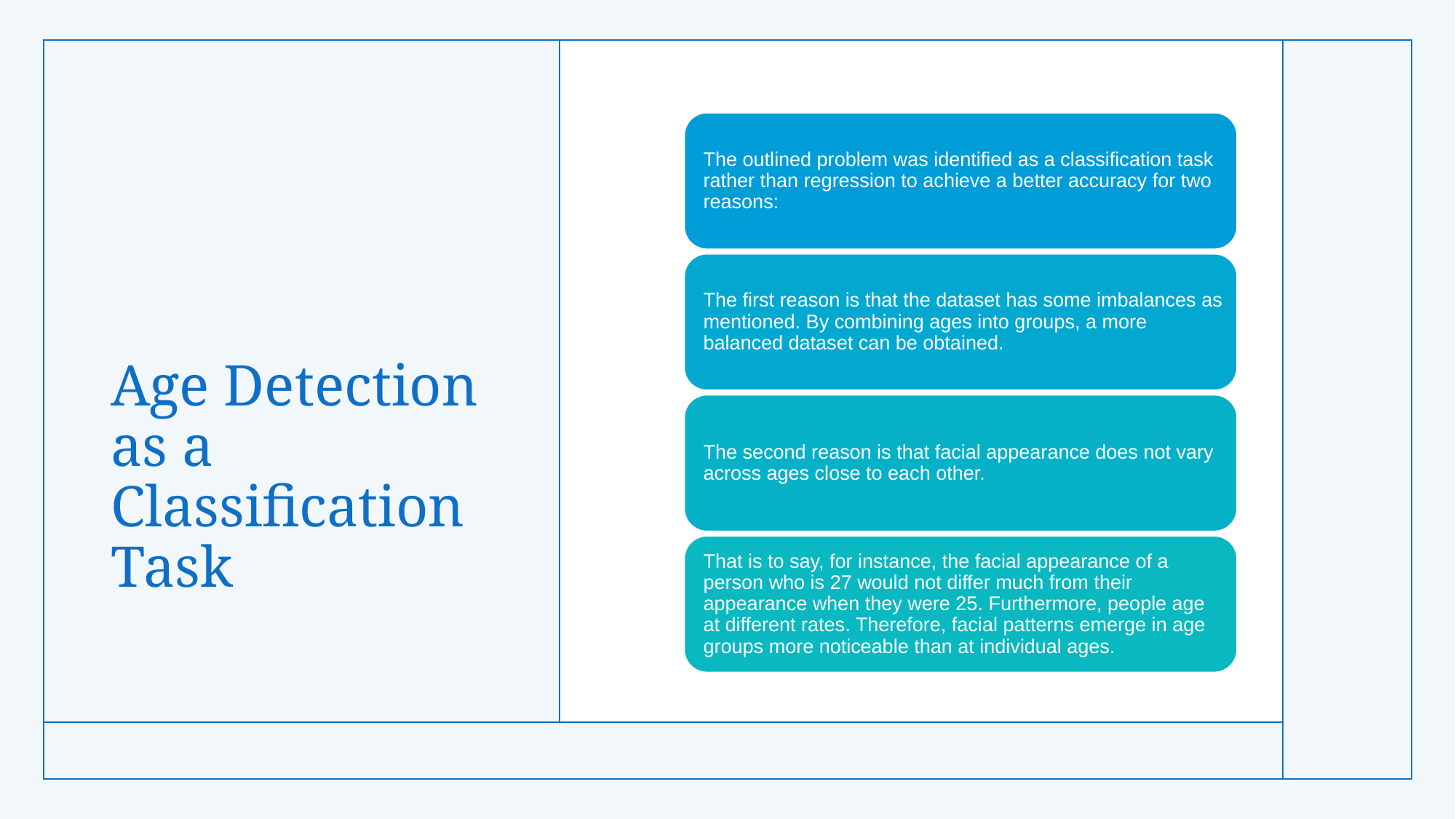

The outlined problem was identified as a classification task rather than regression to achieve a better accuracy for two reasons:
The first reason is that the dataset has some imbalances as mentioned. By combining ages into groups, a more balanced dataset can be obtained.
The second reason is that facial appearance does not vary across ages close to each other.
That is to say, for instance, the facial appearance of a person who is 27 would not differ much from their appearance when they were 25. Furthermore, people age at different rates. Therefore, facial patterns emerge in age groups more noticeable than at individual ages.
# Age Detection as a Classification Task